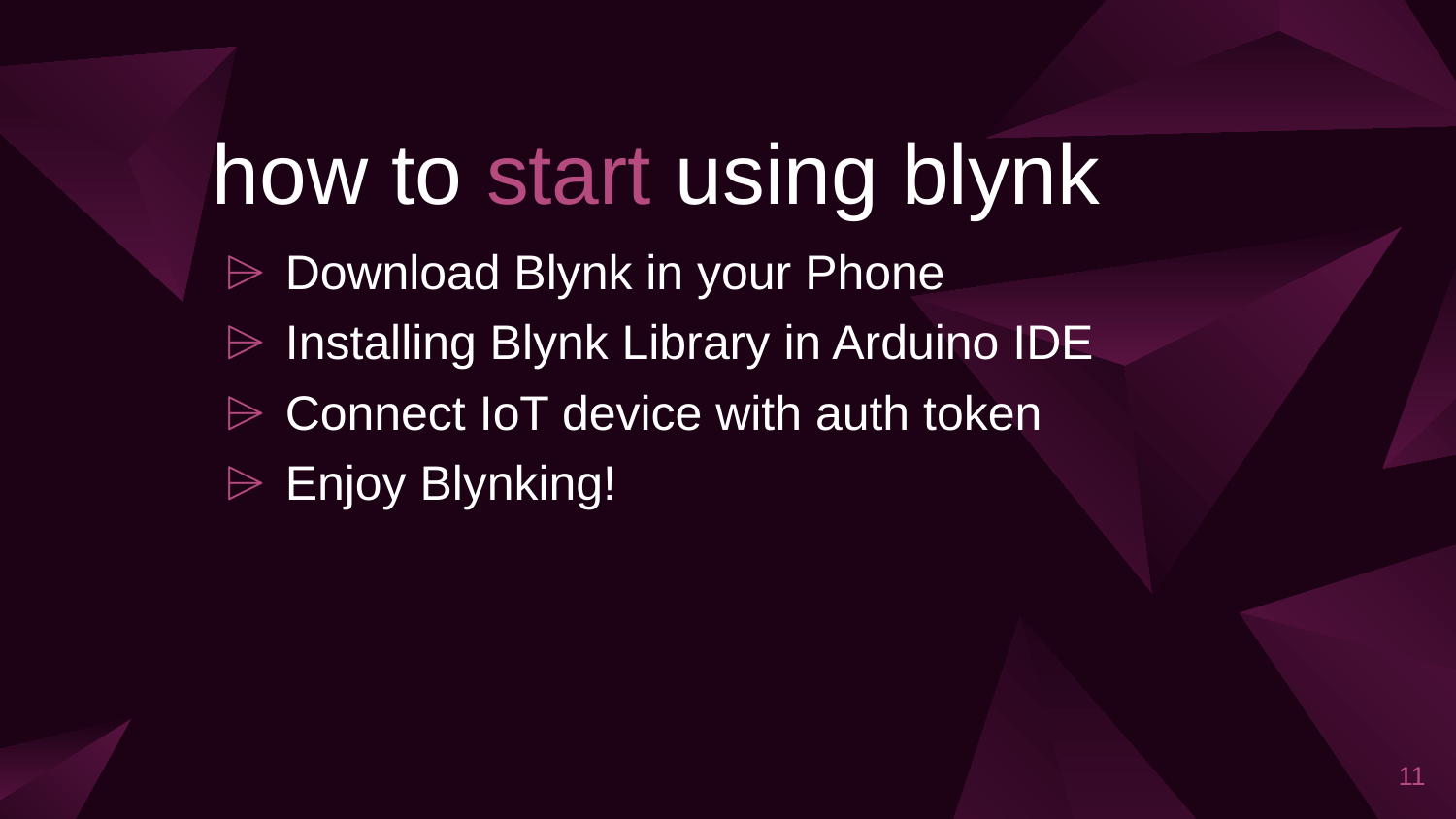

# how to start using blynk
Download Blynk in your Phone
Installing Blynk Library in Arduino IDE
Connect IoT device with auth token
Enjoy Blynking!
11